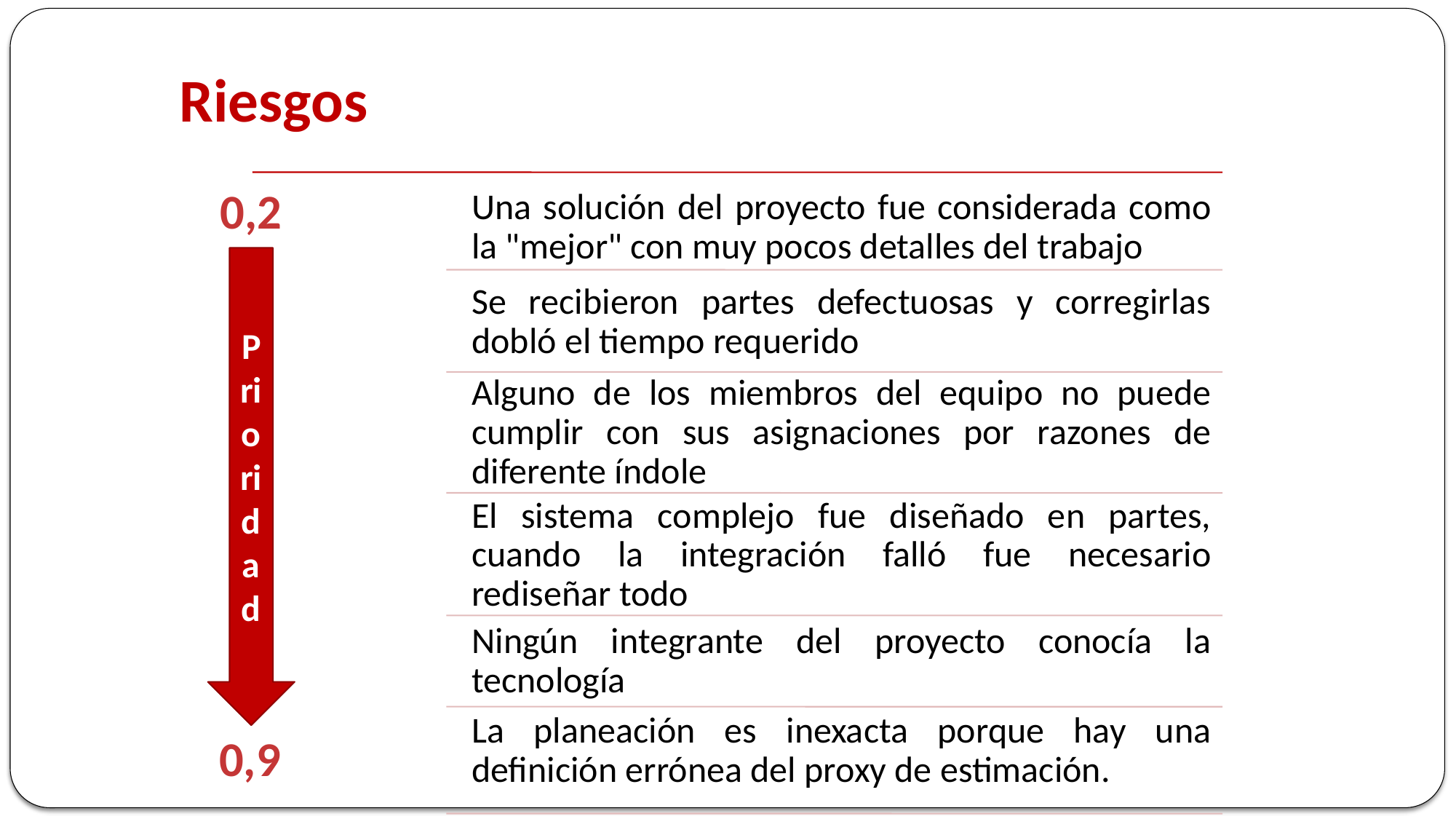

# Riesgos

Una solución del proyecto fue considerada como la "mejor" con muy pocos detalles del trabajo
Se recibieron partes defectuosas y corregirlas dobló el tiempo requerido
Alguno de los miembros del equipo no puede cumplir con sus asignaciones por razones de diferente índole
El sistema complejo fue diseñado en partes, cuando la integración falló fue necesario rediseñar todo
Ningún integrante del proyecto conocía la tecnología
La planeación es inexacta porque hay una definición errónea del proxy de estimación.
0,2
Prioridad
0,9